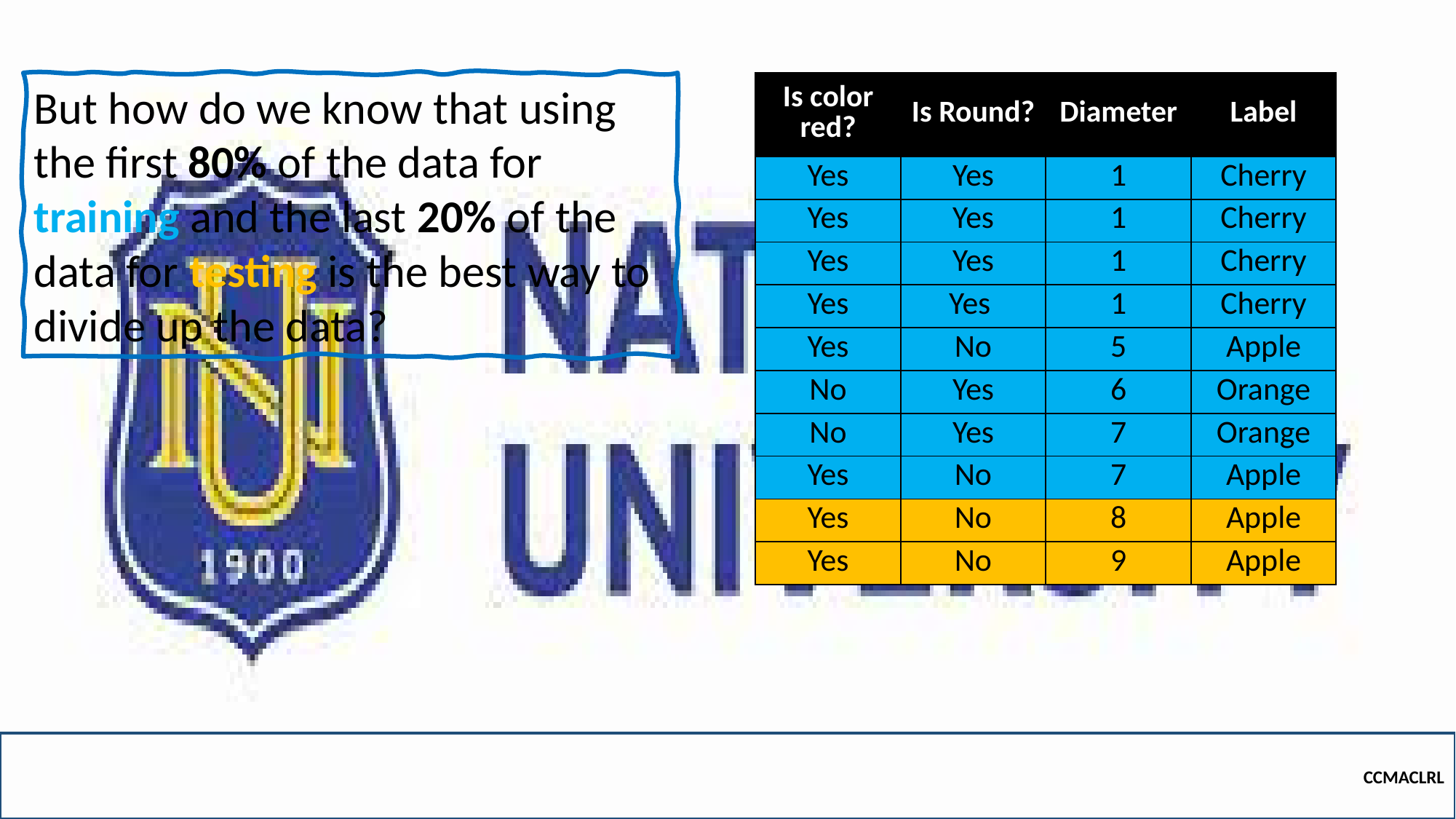

But how do we know that using the first 80% of the data for training and the last 20% of the data for testing is the best way to divide up the data?
| Is color red? | Is Round? | Diameter | Label |
| --- | --- | --- | --- |
| Yes | Yes | 1 | Cherry |
| Yes | Yes | 1 | Cherry |
| Yes | Yes | 1 | Cherry |
| Yes | Yes | 1 | Cherry |
| Yes | No | 5 | Apple |
| No | Yes | 6 | Orange |
| No | Yes | 7 | Orange |
| Yes | No | 7 | Apple |
| Yes | No | 8 | Apple |
| Yes | No | 9 | Apple |

CCMACLRL